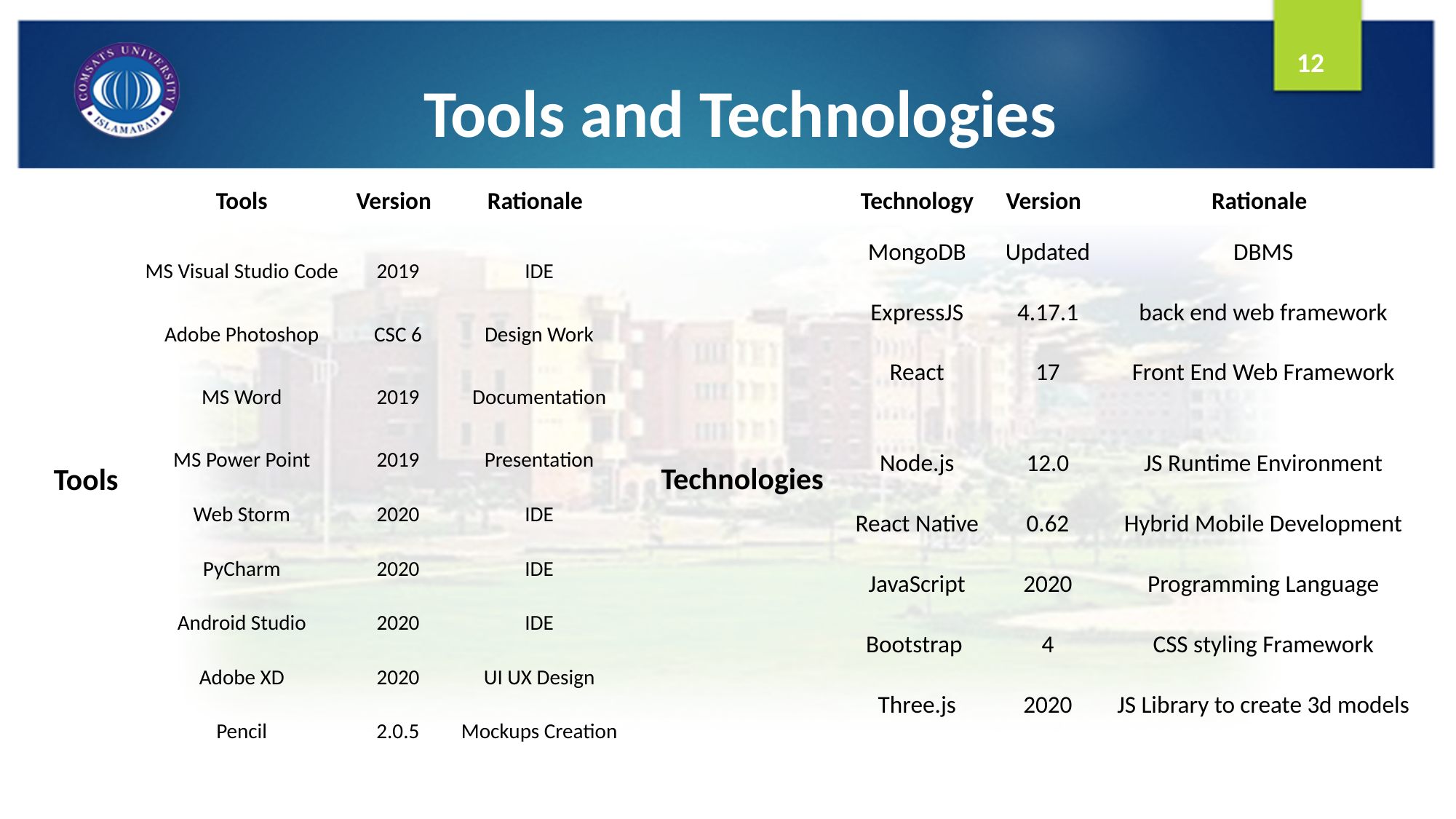

# Tools and Technologies
12
| Tools | Tools | Version | Rationale |
| --- | --- | --- | --- |
|  | MS Visual Studio Code | 2019 | IDE |
|  | Adobe Photoshop | CSC 6 | Design Work |
|  | MS Word | 2019 | Documentation |
|  | MS Power Point | 2019 | Presentation |
|  | Web Storm | 2020 | IDE |
|  | PyCharm | 2020 | IDE |
|  | Android Studio | 2020 | IDE |
|  | Adobe XD | 2020 | UI UX Design |
|  | Pencil | 2.0.5 | Mockups Creation |
| Technologies | Technology | Version | Rationale |
| --- | --- | --- | --- |
|  | MongoDB | Updated | DBMS |
|  | ExpressJS | 4.17.1 | back end web framework |
|  | React | 17 | Front End Web Framework |
|  | Node.js | 12.0 | JS Runtime Environment |
|  | React Native | 0.62 | Hybrid Mobile Development |
|  | JavaScript | 2020 | Programming Language |
|  | Bootstrap | 4 | CSS styling Framework |
|  | Three.js | 2020 | JS Library to create 3d models |